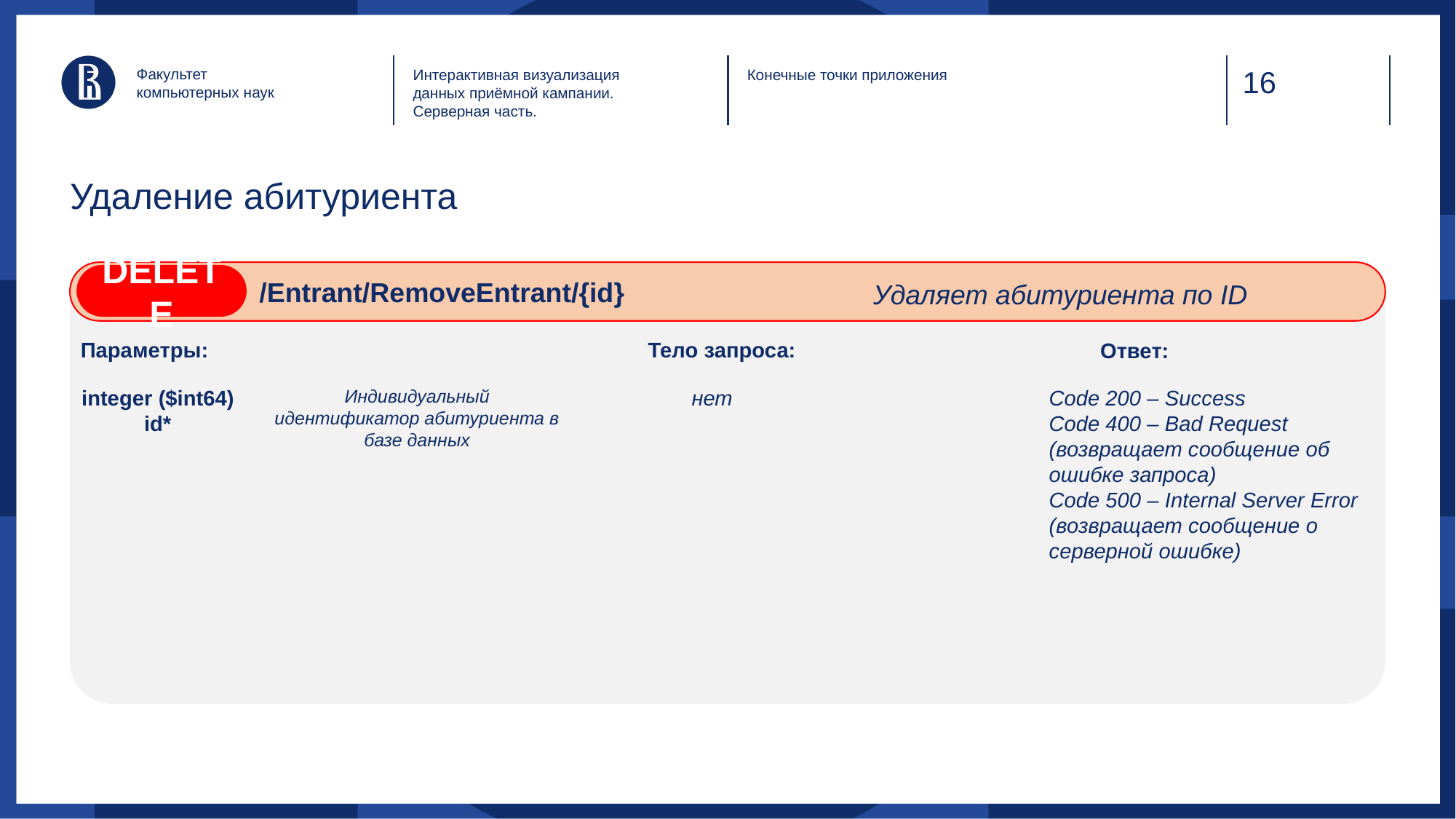

Факультет
компьютерных наук

Интерактивная визуализация данных приёмной кампании. Серверная часть.
Конечные точки приложения
# Удаление абитуриента

                                    /Entrant/RemoveEntrant/{id}
DELETE
Удаляет абитуриента по ID
Параметры:
Тело запроса:
Ответ:
нет
integer ($int64)
id*
Индивидуальный идентификатор абитуриента в базе данных
Code 200 – Success
Code 400 – Bad Request (возвращает сообщение об ошибке запроса)
Code 500 – Internal Server Error (возвращает сообщение о серверной ошибке)